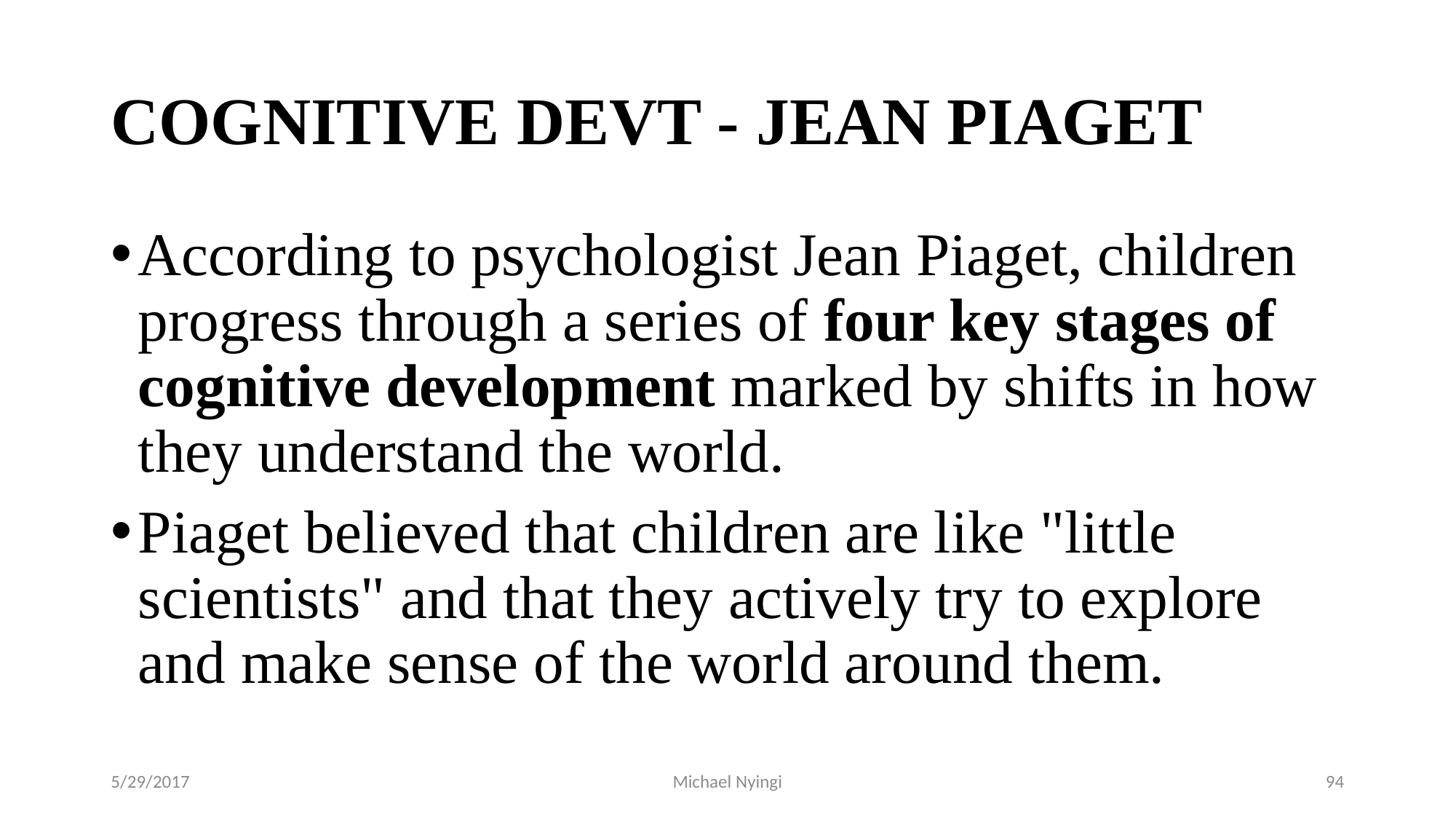

# COGNITIVE DEVT - JEAN PIAGET
According to psychologist Jean Piaget, children progress through a series of four key stages of cognitive development marked by shifts in how they understand the world.
Piaget believed that children are like "little scientists" and that they actively try to explore and make sense of the world around them.
5/29/2017
Michael Nyingi
94